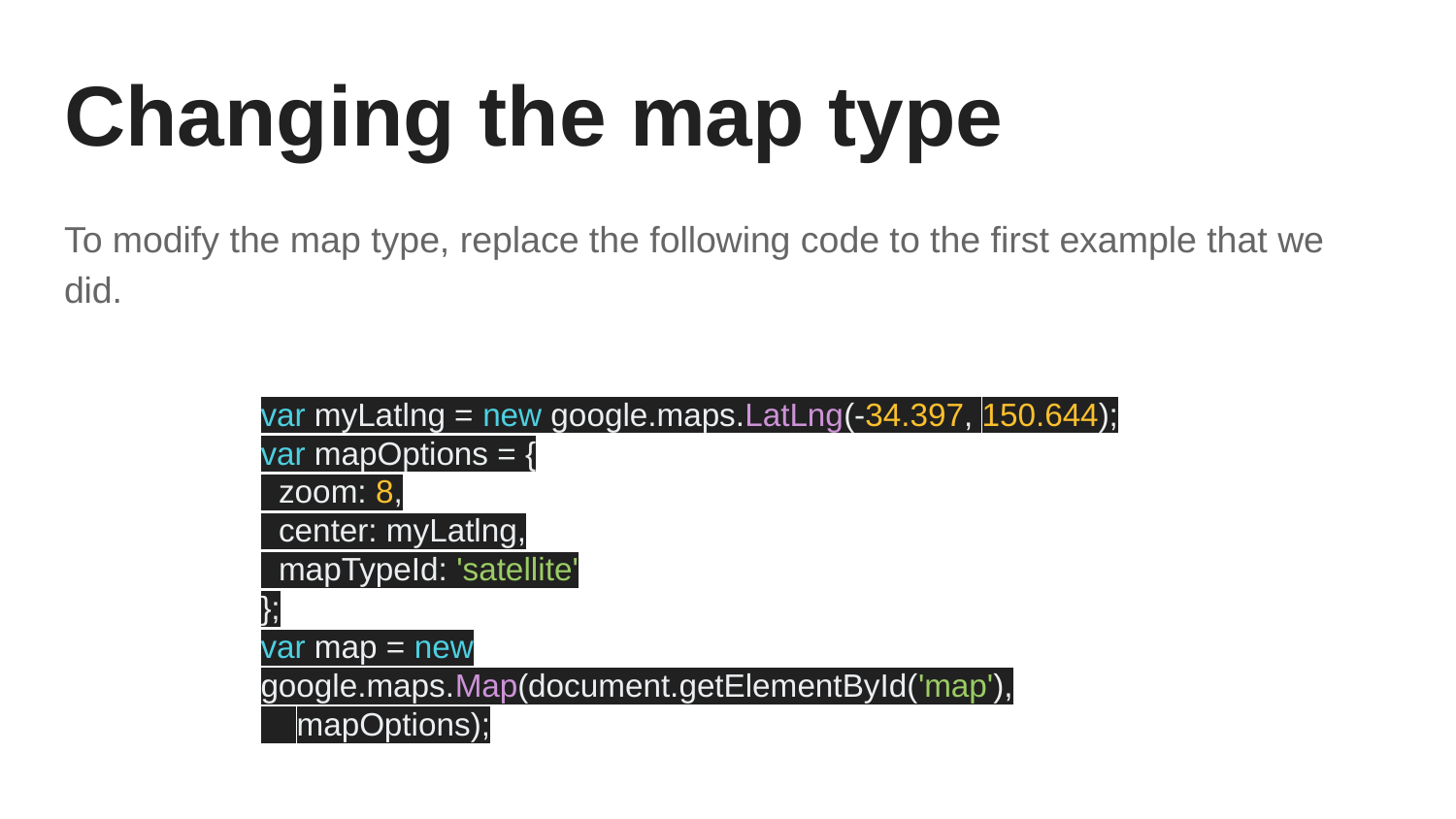

# Changing the map type
To modify the map type, replace the following code to the first example that we did.

var myLatlng = new google.maps.LatLng(-34.397, 150.644);
var mapOptions = {
  zoom: 8,
  center: myLatlng,
  mapTypeId: 'satellite'
};
var map = new google.maps.Map(document.getElementById('map'),
    mapOptions);